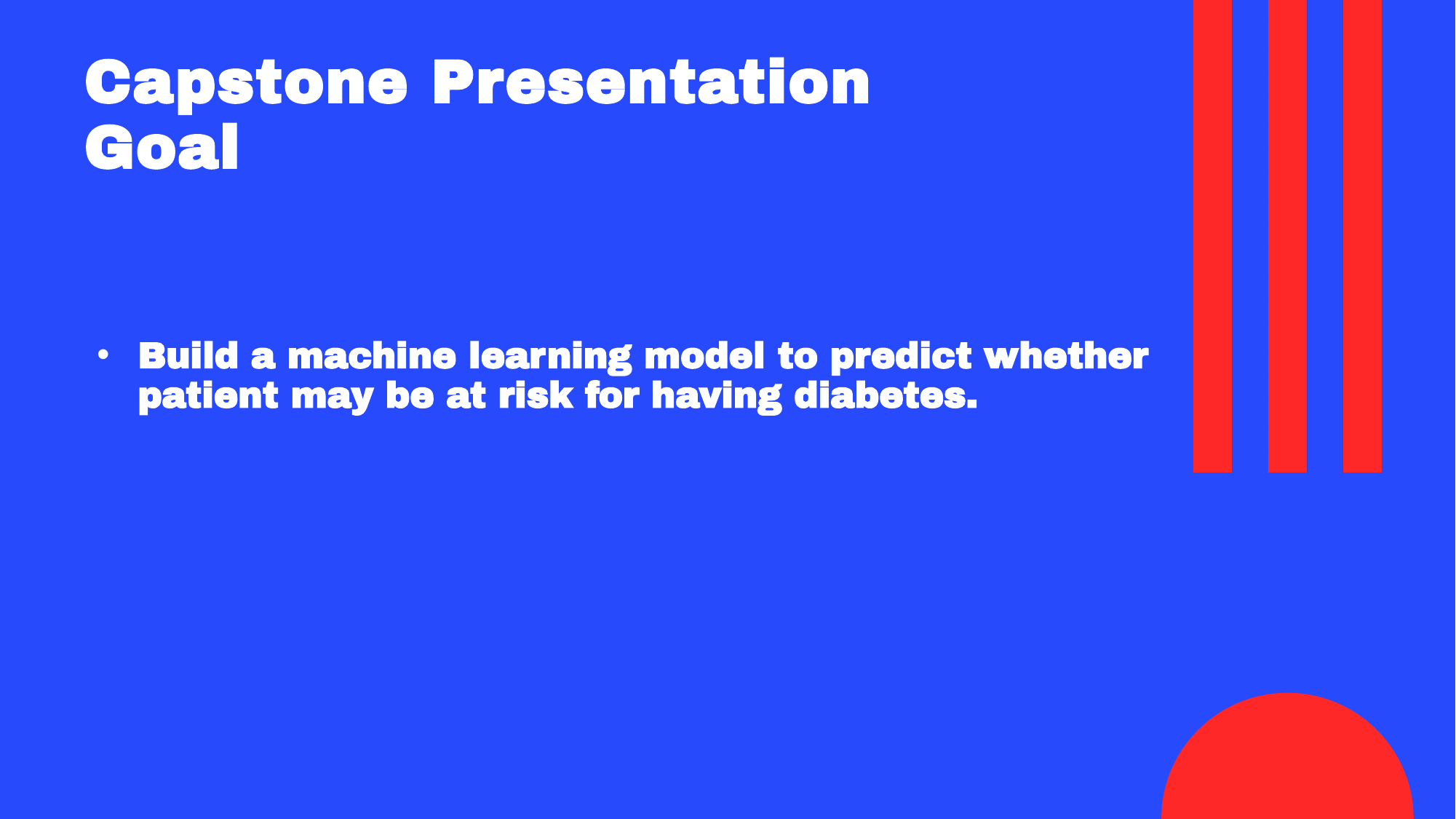

# Capstone Presentation Goal
Build a machine learning model to predict whether patient may be at risk for having diabetes.